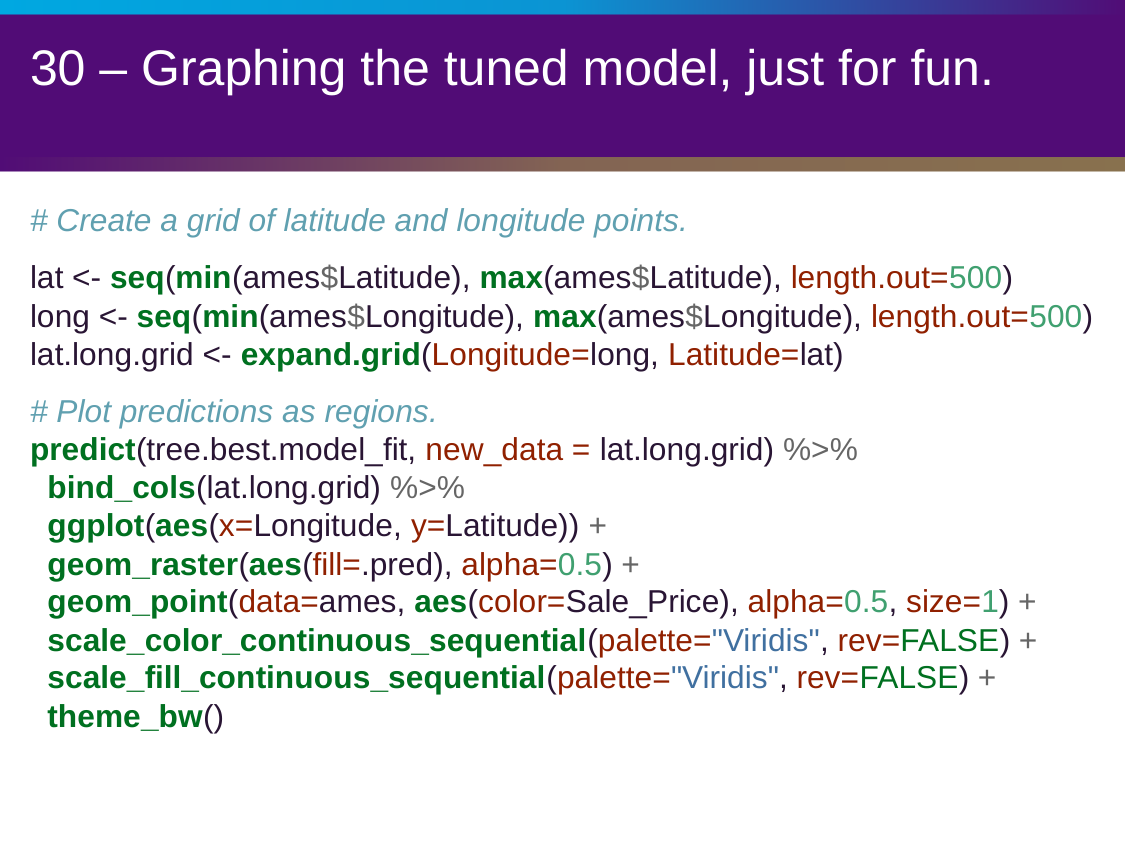

# 30 – Graphing the tuned model, just for fun.
# Create a grid of latitude and longitude points.
lat <- seq(min(ames$Latitude), max(ames$Latitude), length.out=500)
long <- seq(min(ames$Longitude), max(ames$Longitude), length.out=500)
lat.long.grid <- expand.grid(Longitude=long, Latitude=lat)
# Plot predictions as regions. predict(tree.best.model_fit, new_data = lat.long.grid) %>% bind_cols(lat.long.grid) %>% ggplot(aes(x=Longitude, y=Latitude)) + geom_raster(aes(fill=.pred), alpha=0.5) + geom_point(data=ames, aes(color=Sale_Price), alpha=0.5, size=1) + scale_color_continuous_sequential(palette="Viridis", rev=FALSE) + scale_fill_continuous_sequential(palette="Viridis", rev=FALSE) + theme_bw()